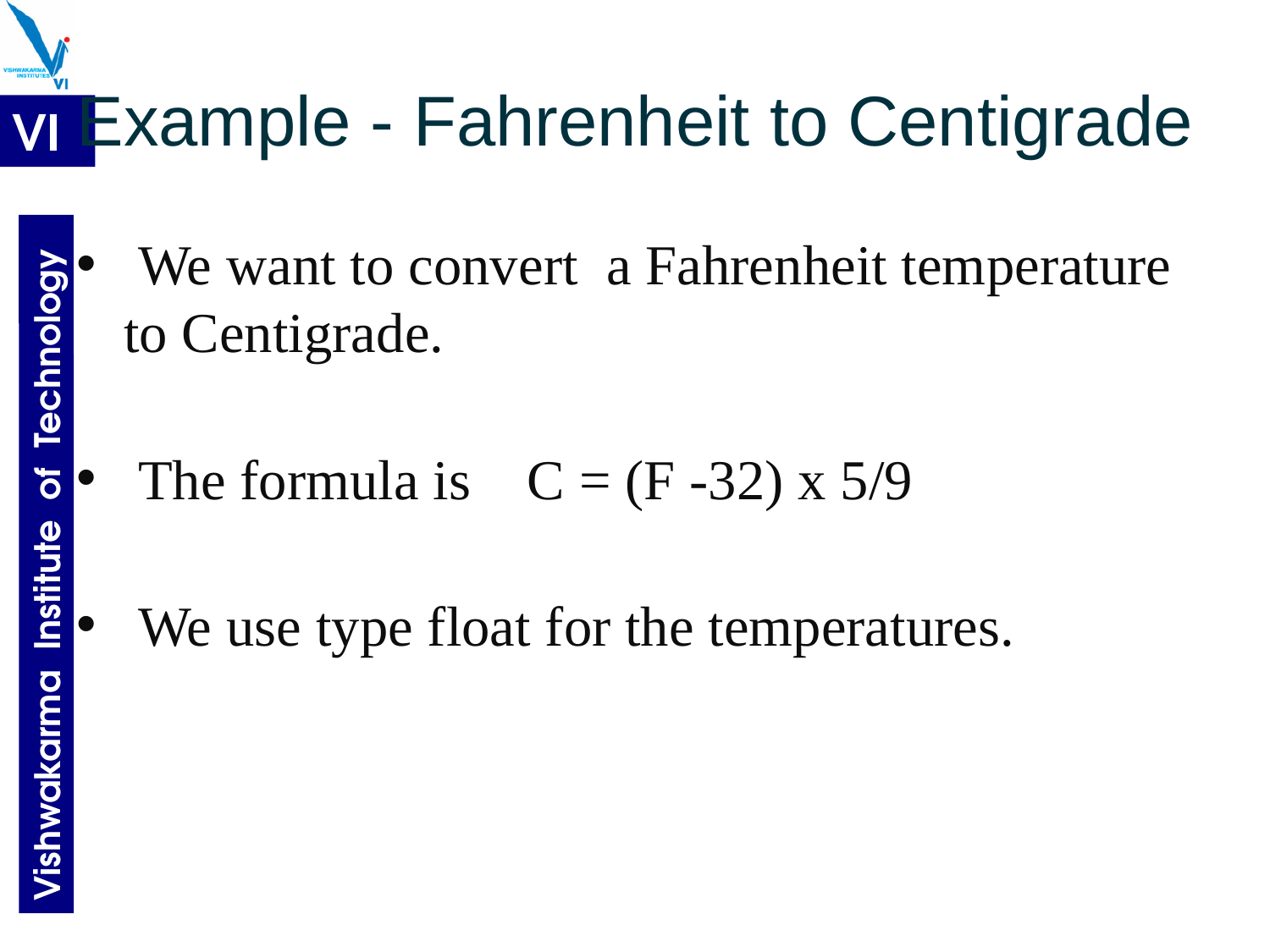

# Example - Fahrenheit to Centigrade
 We want to convert  a Fahrenheit temperature to Centigrade.
 The formula is    C = (F -32) x 5/9
 We use type float for the temperatures.